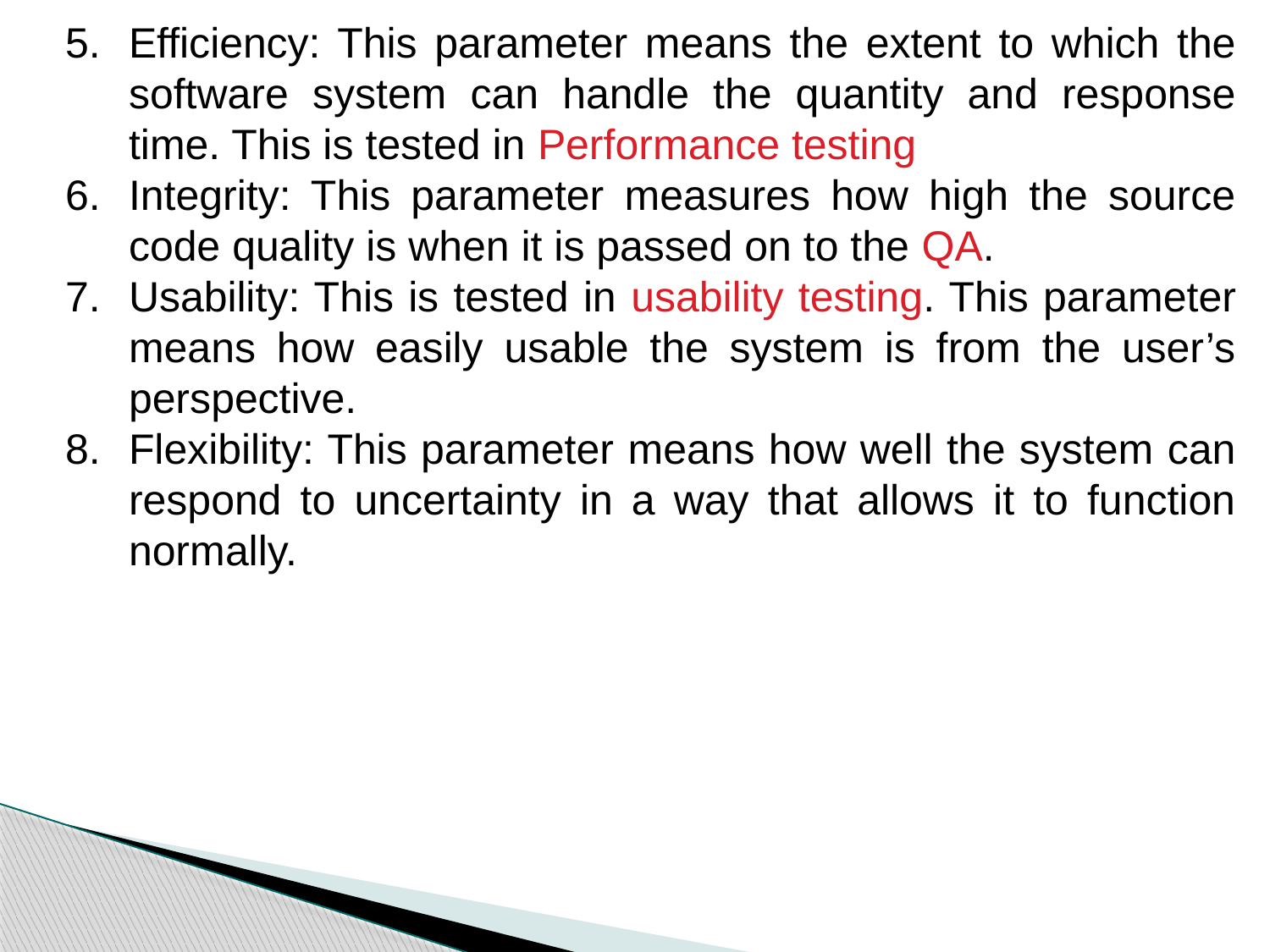

Efficiency: This parameter means the extent to which the software system can handle the quantity and response time. This is tested in Performance testing
Integrity: This parameter measures how high the source code quality is when it is passed on to the QA.
Usability: This is tested in usability testing. This parameter means how easily usable the system is from the user’s perspective.
Flexibility: This parameter means how well the system can respond to uncertainty in a way that allows it to function normally.